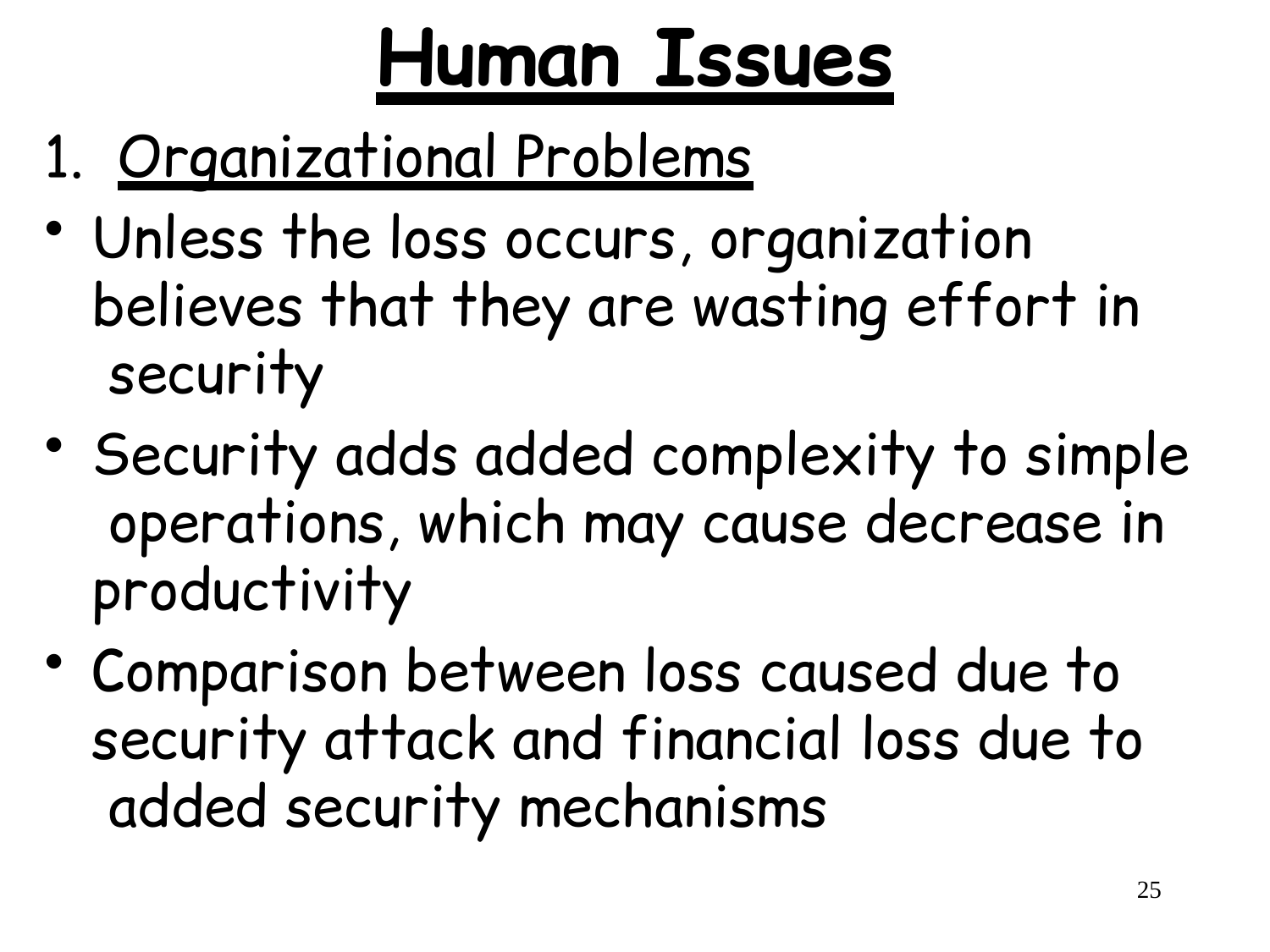

# Human Issues
1.	Organizational Problems
Unless the loss occurs, organization  believes that they are wasting effort in  security
Security adds added complexity to simple  operations, which may cause decrease in  productivity
Comparison between loss caused due to  security attack and financial loss due to  added security mechanisms
25